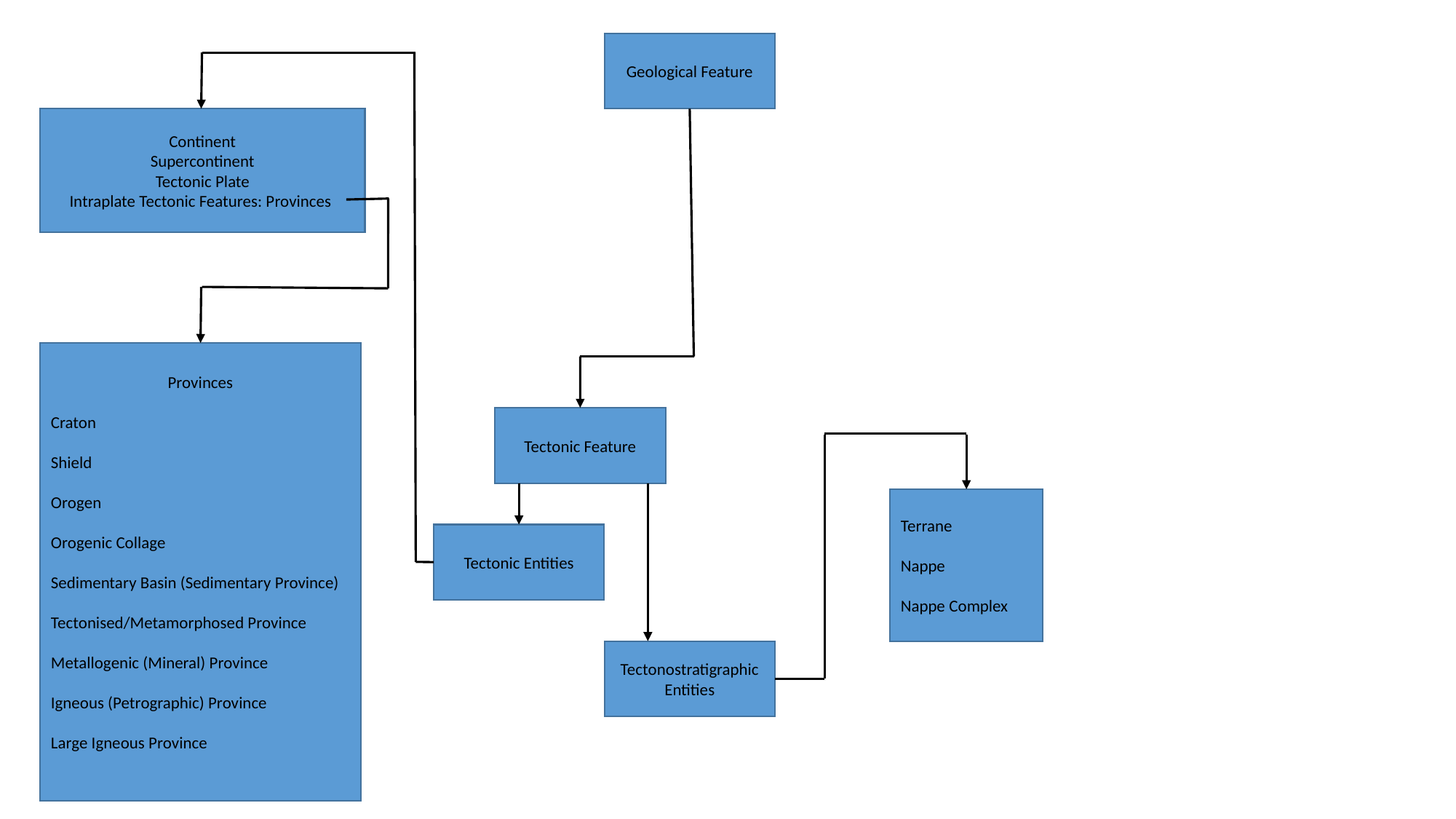

Geological Feature
Continent
Supercontinent
Tectonic Plate
Intraplate Tectonic Features: Provinces
Provinces

Craton

Shield

Orogen

Orogenic Collage

Sedimentary Basin (Sedimentary Province)

Tectonised/Metamorphosed Province

Metallogenic (Mineral) Province

Igneous (Petrographic) Province

Large Igneous Province

Tectonic Feature
Terrane

Nappe

Nappe Complex
Tectonic Entities
Tectonostratigraphic Entities